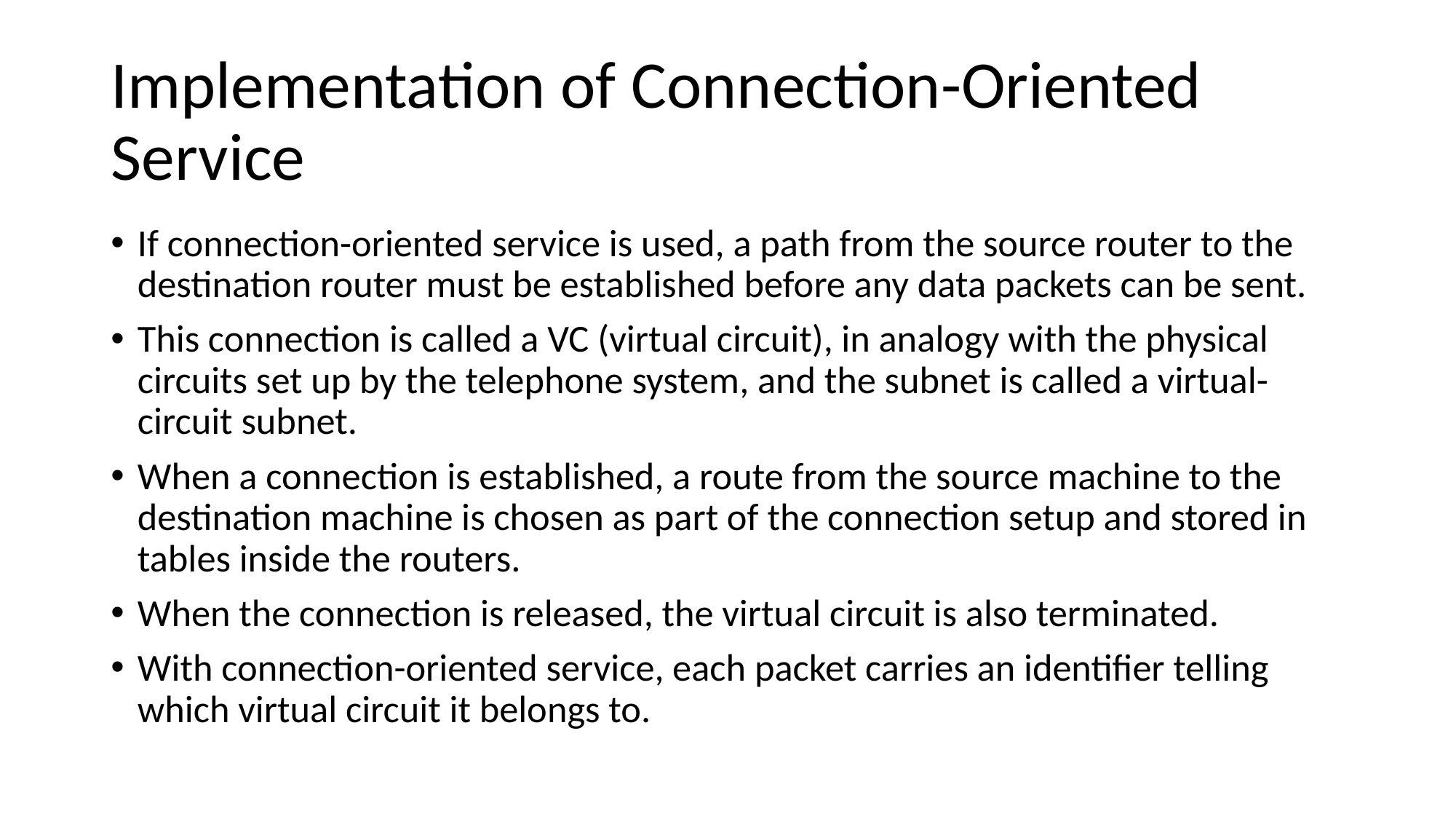

# Implementation of Connection-Oriented Service
If connection-oriented service is used, a path from the source router to the destination router must be established before any data packets can be sent.
This connection is called a VC (virtual circuit), in analogy with the physical circuits set up by the telephone system, and the subnet is called a virtual-circuit subnet.
When a connection is established, a route from the source machine to the destination machine is chosen as part of the connection setup and stored in tables inside the routers.
When the connection is released, the virtual circuit is also terminated.
With connection-oriented service, each packet carries an identifier telling which virtual circuit it belongs to.